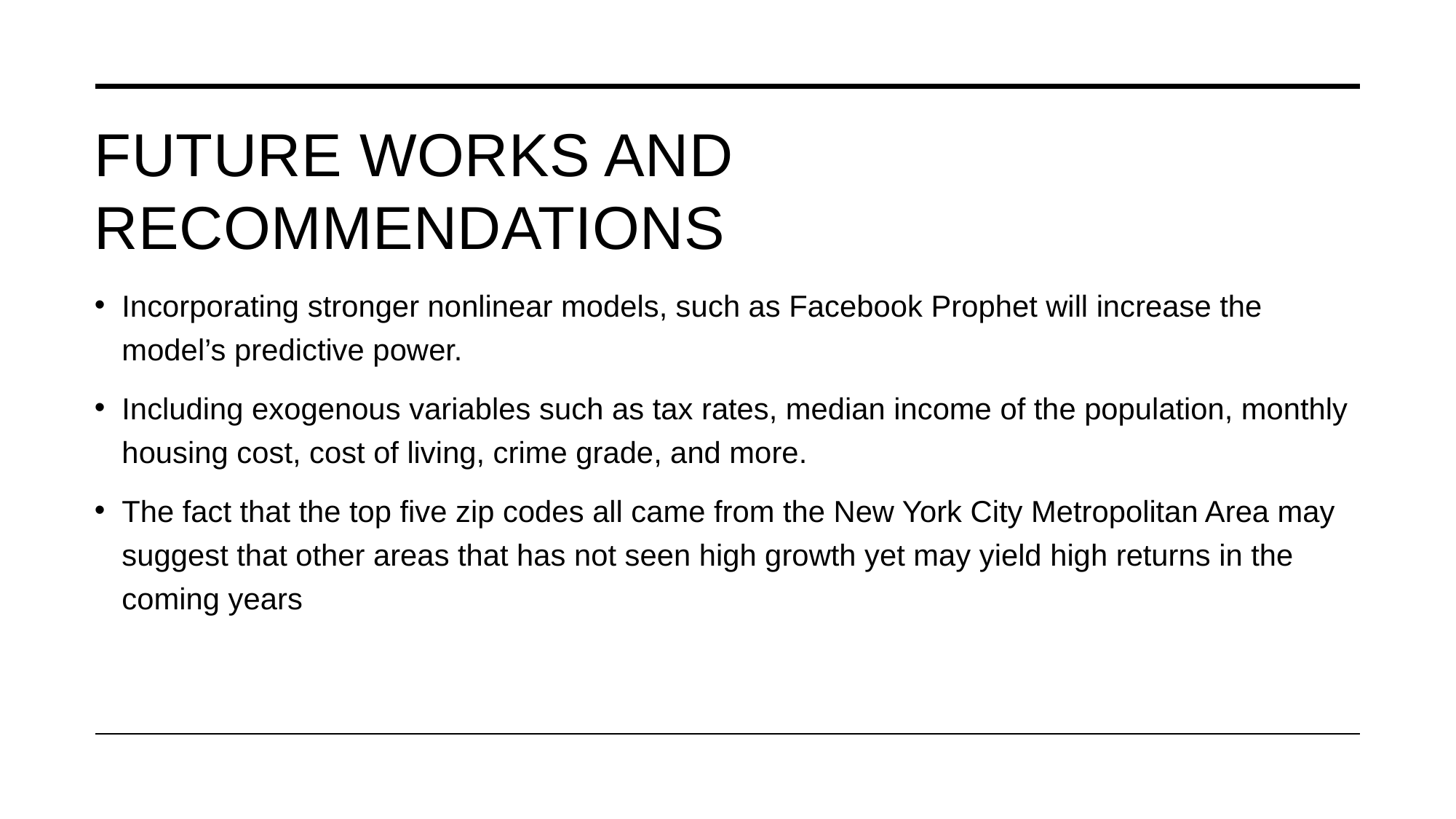

# Future Works and Recommendations
Incorporating stronger nonlinear models, such as Facebook Prophet will increase the model’s predictive power.
Including exogenous variables such as tax rates, median income of the population, monthly housing cost, cost of living, crime grade, and more.
The fact that the top five zip codes all came from the New York City Metropolitan Area may suggest that other areas that has not seen high growth yet may yield high returns in the coming years